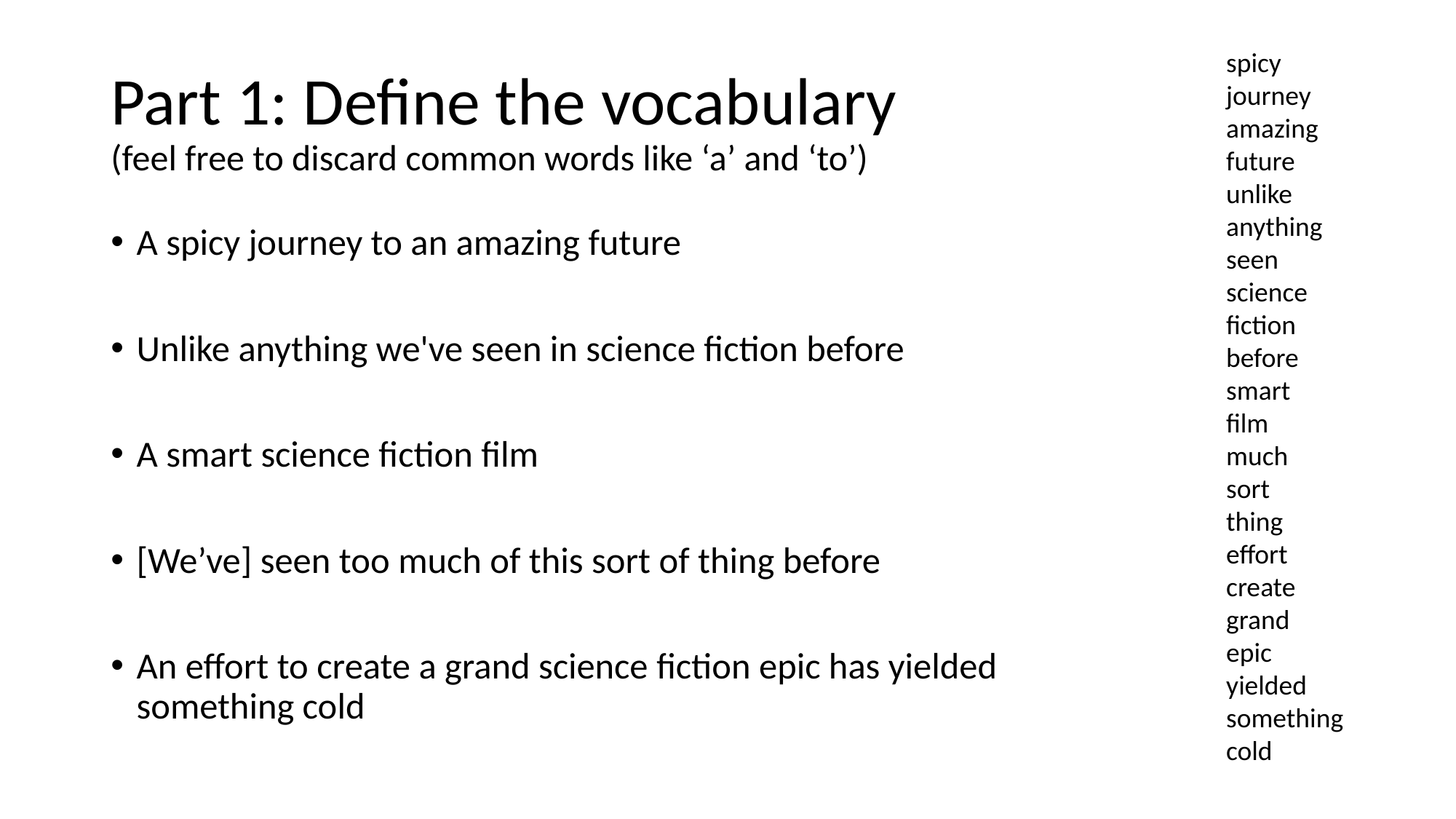

spicy
journey
amazing
future
unlike
anything
seen
science
fiction
before
smart
film
much
sort
thing
effort
create
grand
epic
yielded
something
cold
# Part 1: Define the vocabulary (feel free to discard common words like ‘a’ and ‘to’)
A spicy journey to an amazing future

Unlike anything we've seen in science fiction before

A smart science fiction film

[We’ve] seen too much of this sort of thing before

An effort to create a grand science fiction epic has yielded something cold